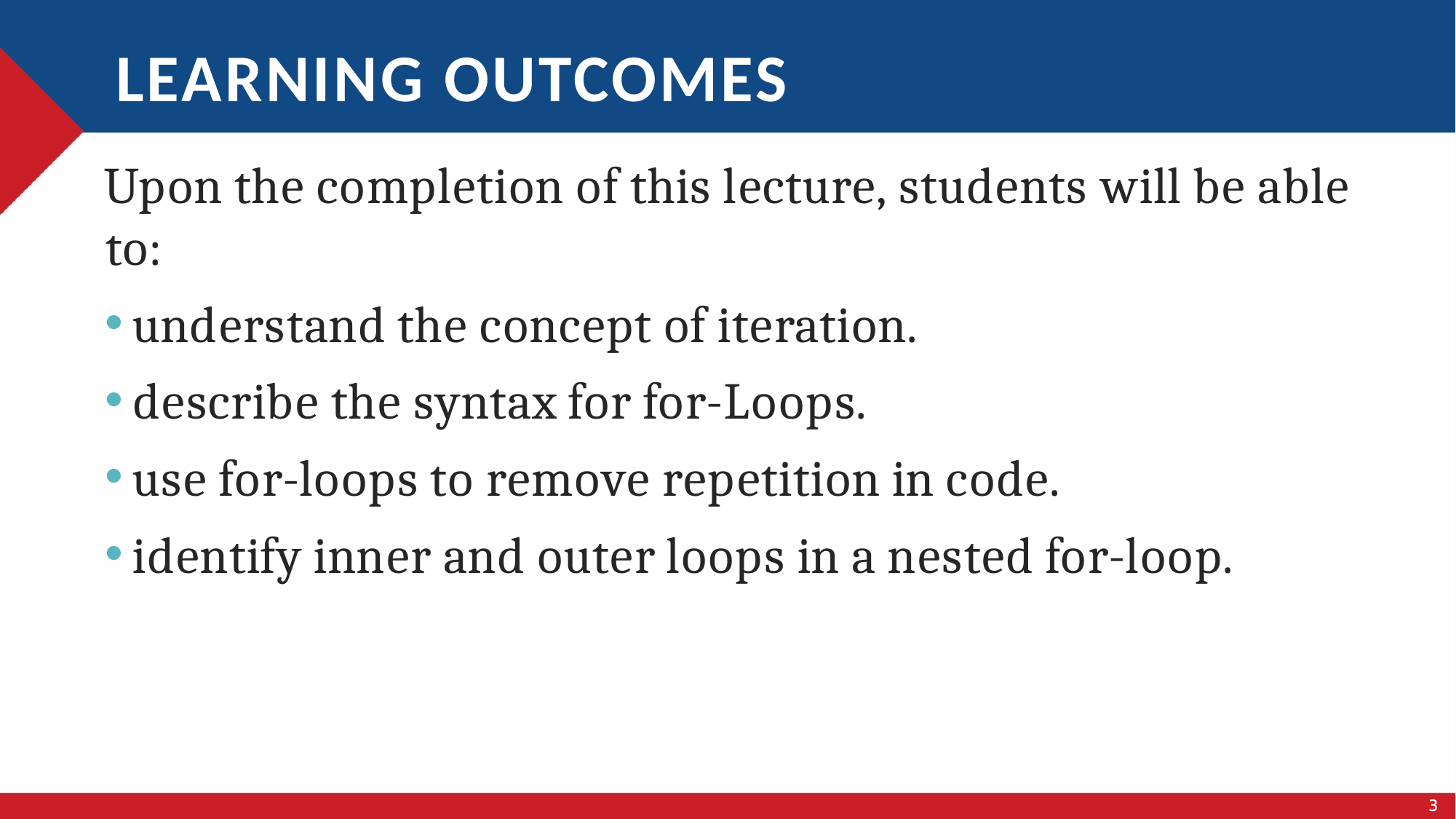

# Learning outcomes
Upon the completion of this lecture, students will be able to:
understand the concept of iteration.
describe the syntax for for-Loops.
use for-loops to remove repetition in code.
identify inner and outer loops in a nested for-loop.
3